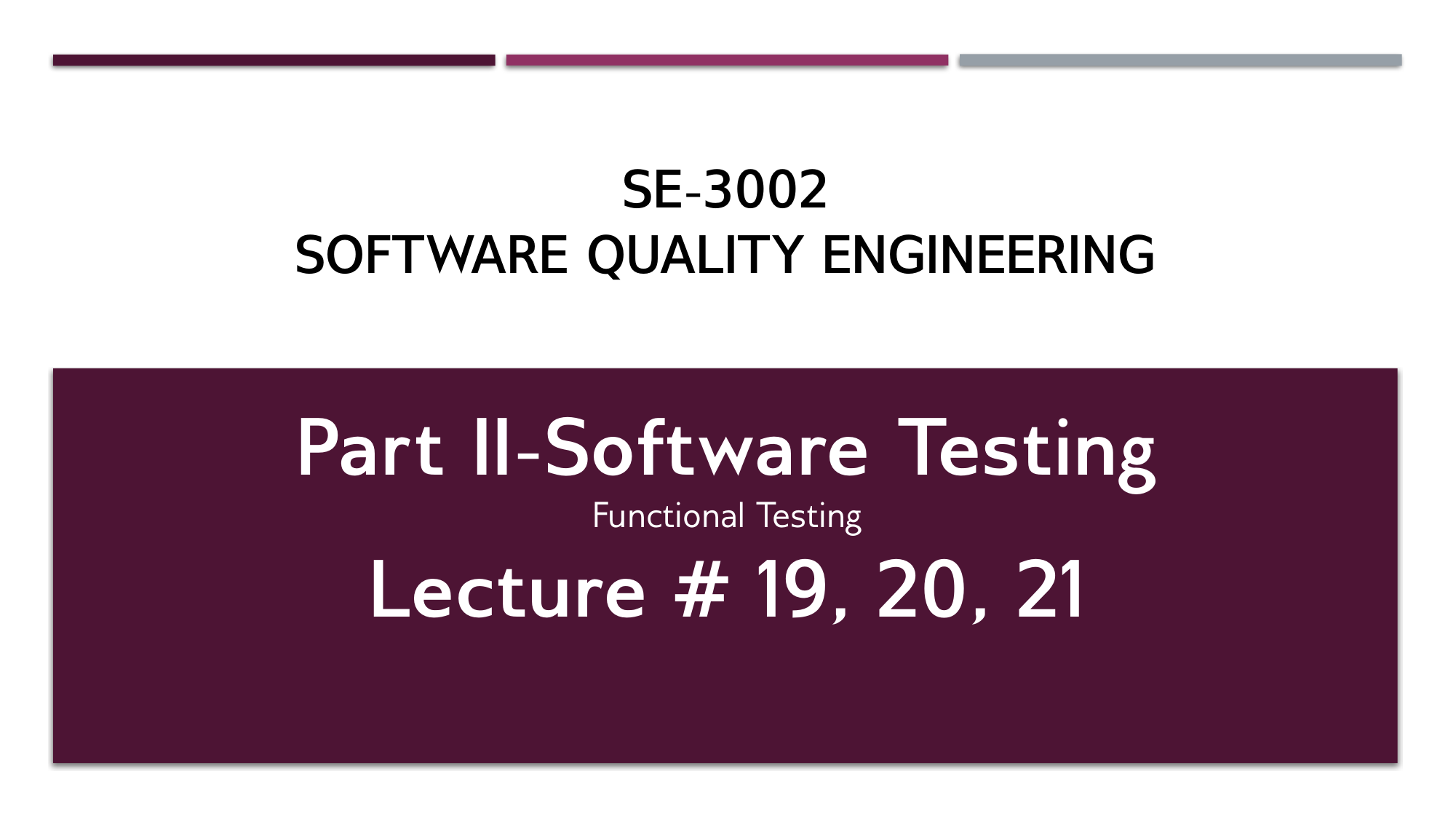

# SE-3002 Software quality engineering
Part II-Software Testing
Functional Testing
Lecture # 19, 20, 21